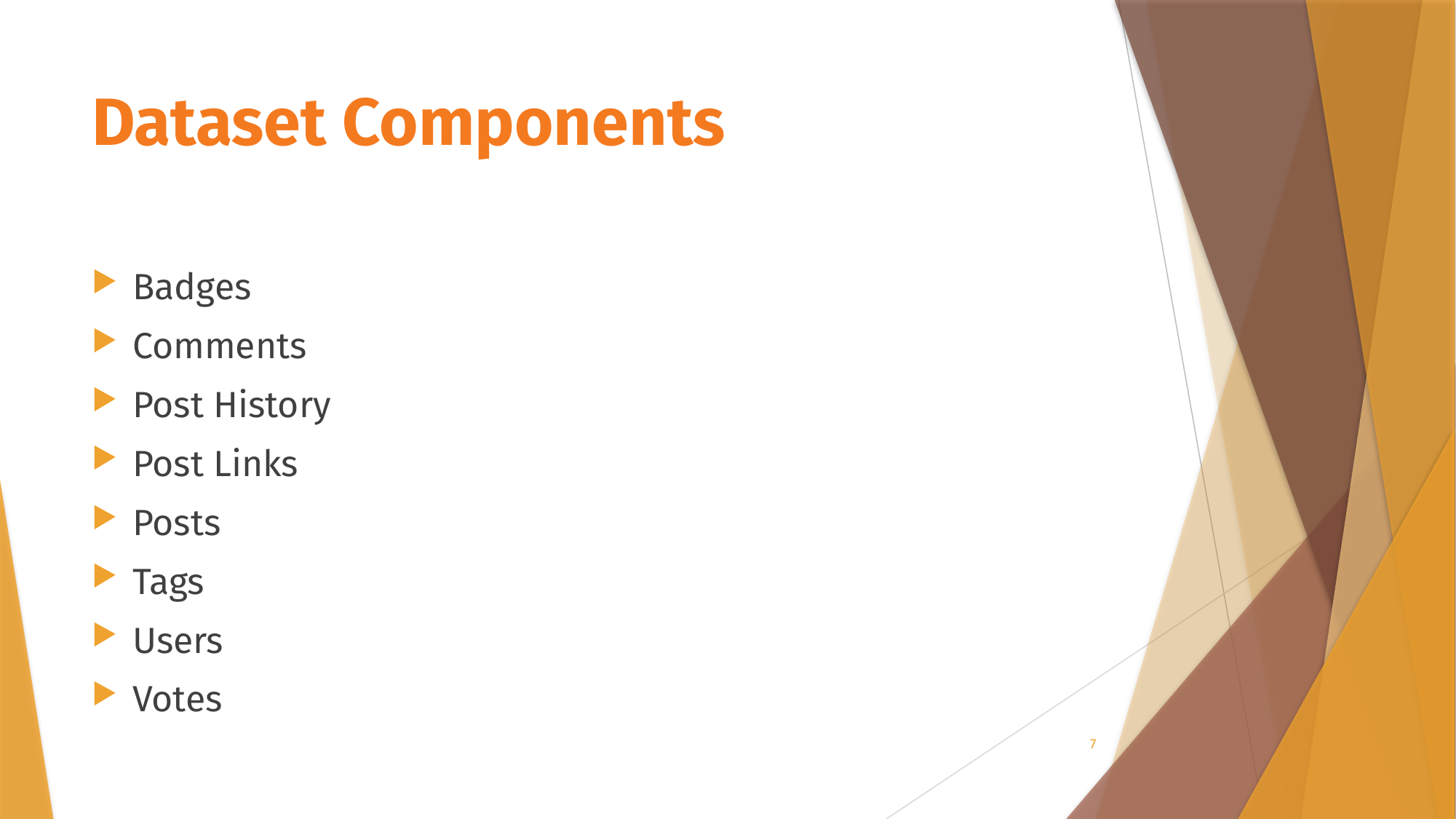

# Dataset Components
Badges
Comments
Post History
Post Links
Posts
Tags
Users
Votes
7